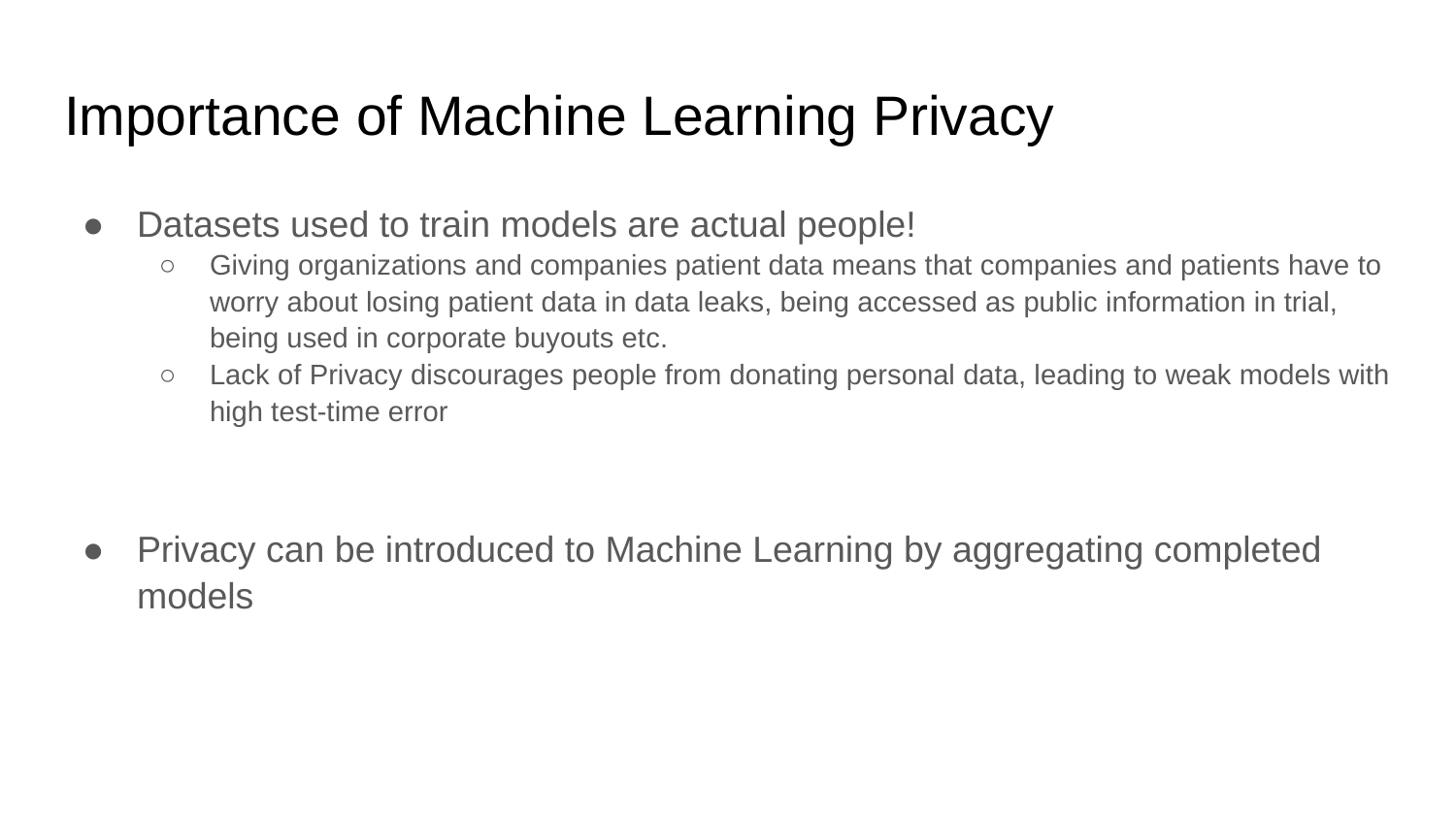

# Importance of Machine Learning Privacy
Datasets used to train models are actual people!
Giving organizations and companies patient data means that companies and patients have to worry about losing patient data in data leaks, being accessed as public information in trial, being used in corporate buyouts etc.
Lack of Privacy discourages people from donating personal data, leading to weak models with high test-time error

Privacy can be introduced to Machine Learning by aggregating completed models